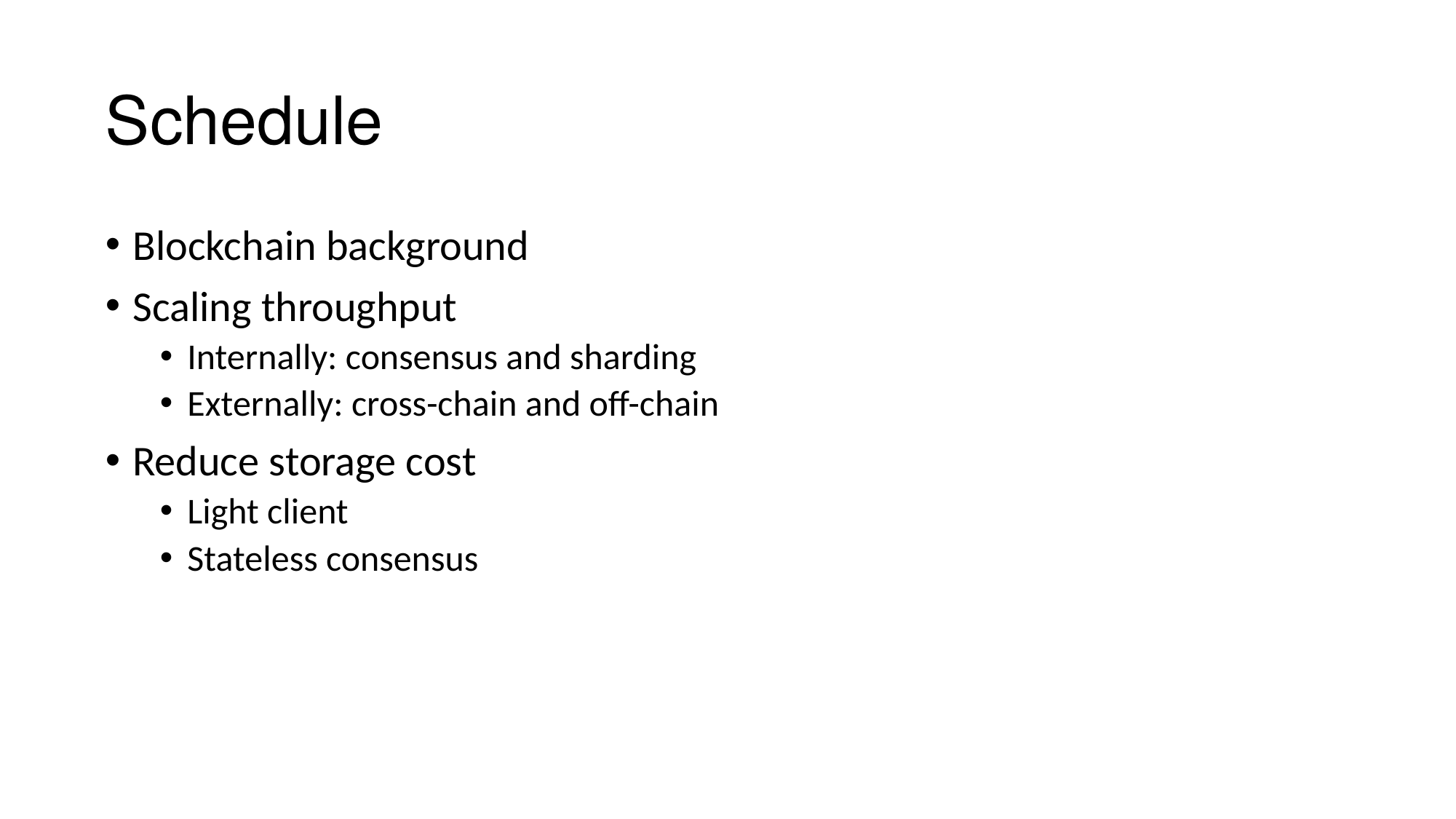

# Schedule
Blockchain background
Scaling throughput
Internally: consensus and sharding
Externally: cross-chain and off-chain
Reduce storage cost
Light client
Stateless consensus
2